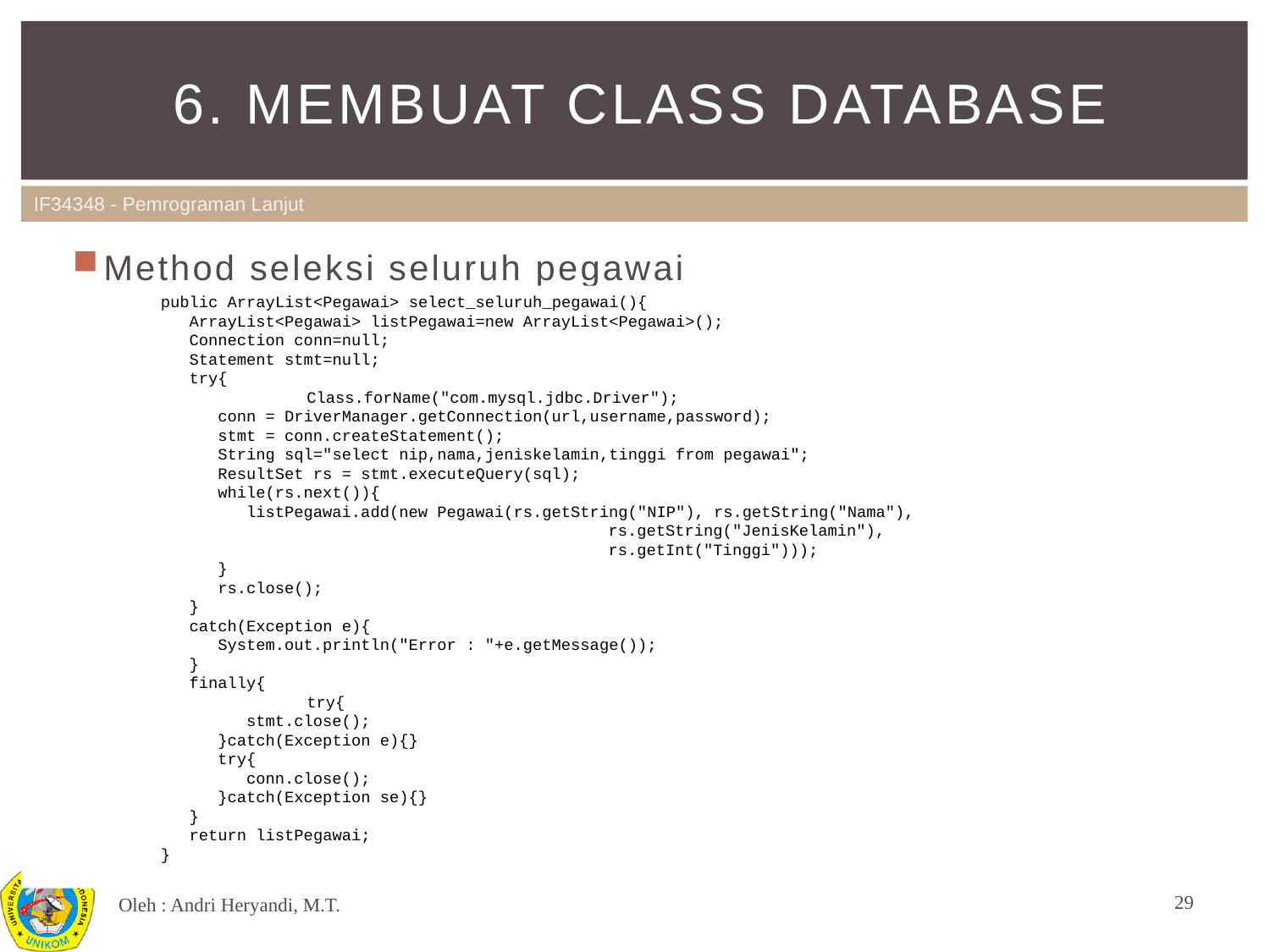

# 6. Membuat class DATABASE
Method seleksi seluruh pegawai
	public ArrayList<Pegawai> select_seluruh_pegawai(){
	   ArrayList<Pegawai> listPegawai=new ArrayList<Pegawai>();
	   Connection conn=null;
	   Statement stmt=null;
	   try{
		  Class.forName("com.mysql.jdbc.Driver");
	      conn = DriverManager.getConnection(url,username,password);
	      stmt = conn.createStatement();
	      String sql="select nip,nama,jeniskelamin,tinggi from pegawai";
	      ResultSet rs = stmt.executeQuery(sql);
	      while(rs.next()){
	         listPegawai.add(new Pegawai(rs.getString("NIP"), rs.getString("Nama"),
				       rs.getString("JenisKelamin"),
				       rs.getInt("Tinggi")));
	      }
	      rs.close();
	   }
	   catch(Exception e){
	      System.out.println("Error : "+e.getMessage());
	   }
	   finally{
		  try{
	         stmt.close();
	      }catch(Exception e){}
	      try{
	         conn.close();
	      }catch(Exception se){}
	   }
	   return listPegawai;
	}

29
Oleh : Andri Heryandi, M.T.